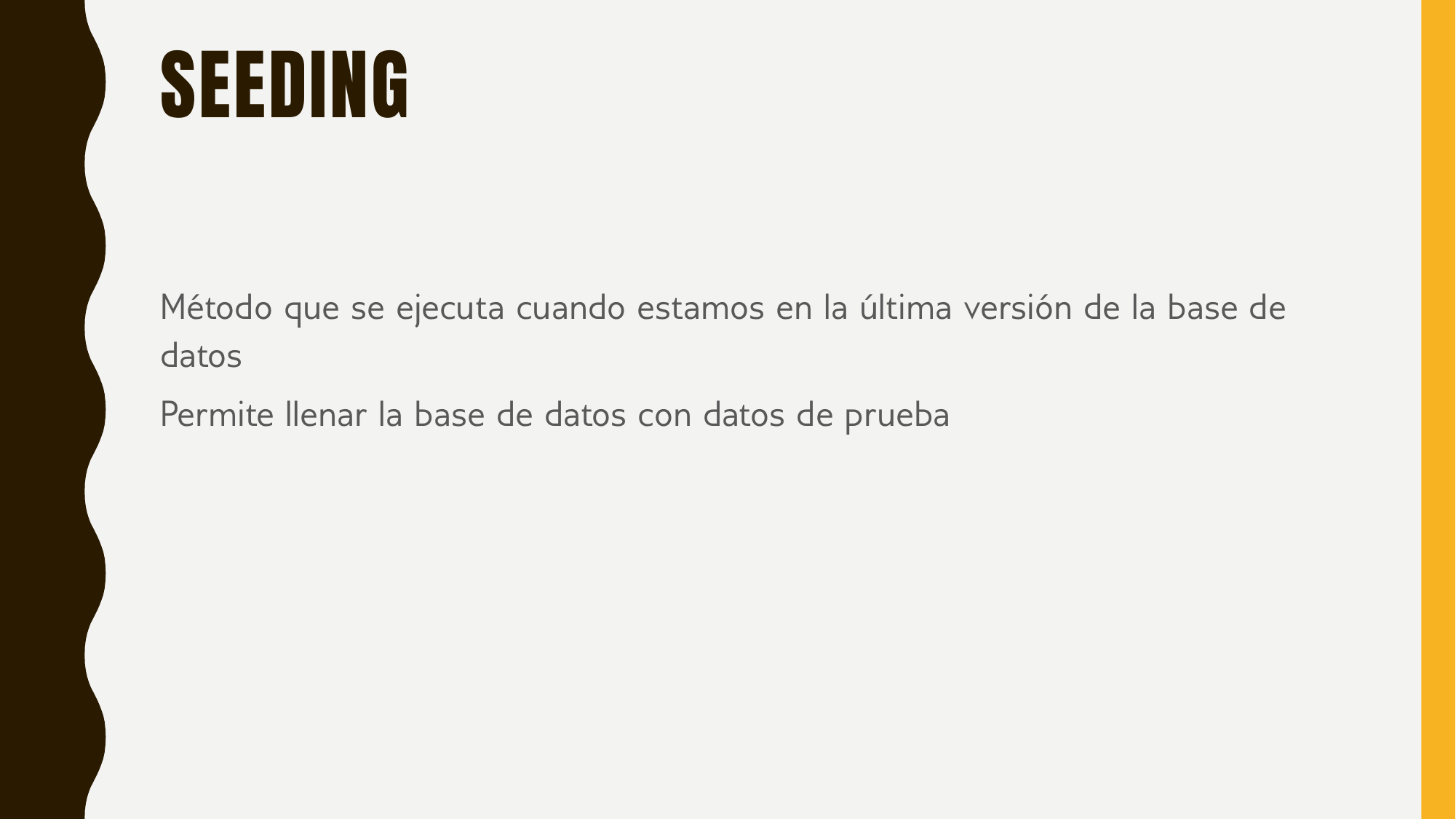

# seeding
Método que se ejecuta cuando estamos en la última versión de la base de datos
Permite llenar la base de datos con datos de prueba